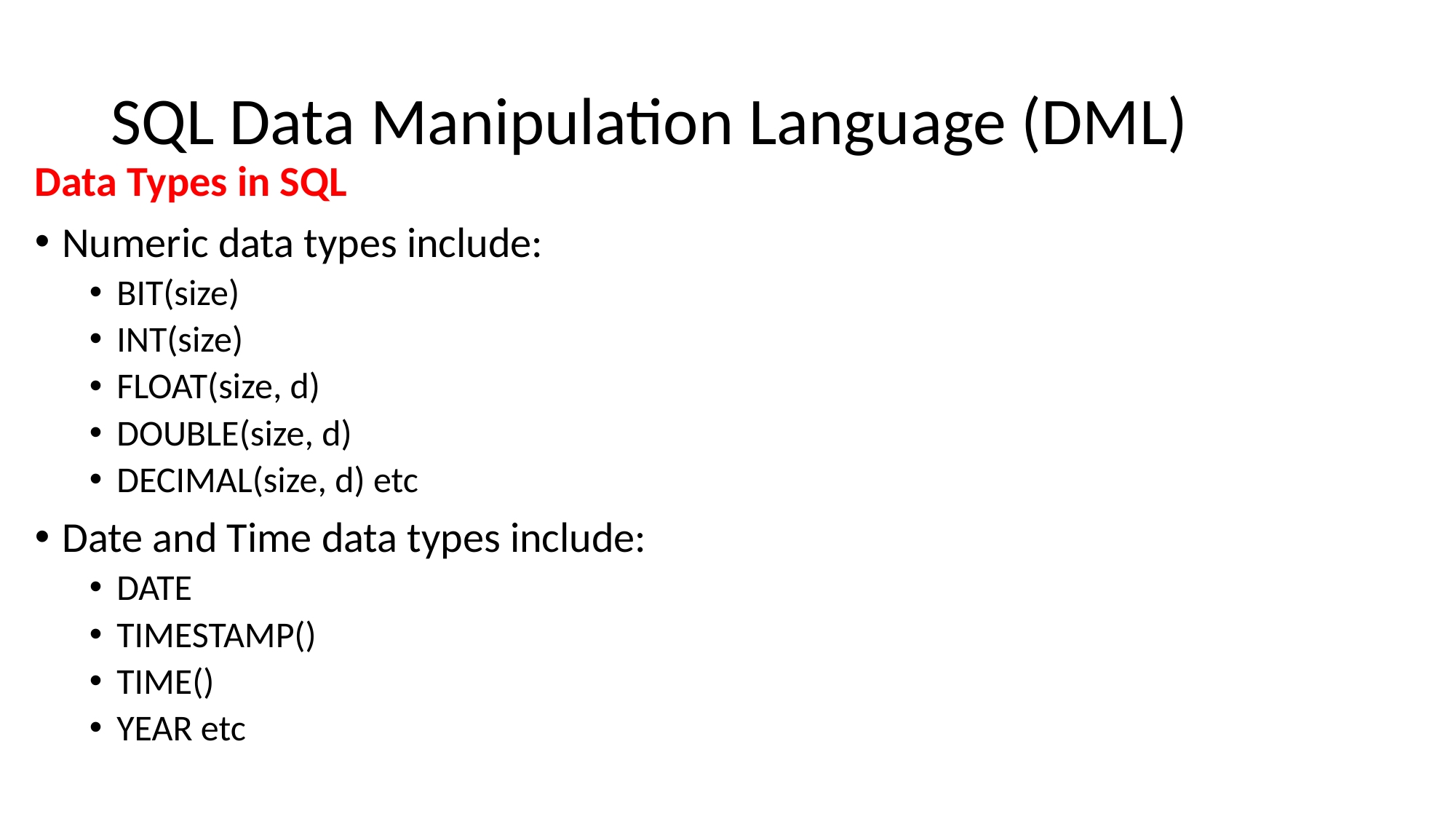

# SQL Data Manipulation Language (DML)
Data Types in SQL
Numeric data types include:
BIT(size)
INT(size)
FLOAT(size, d)
DOUBLE(size, d)
DECIMAL(size, d) etc
Date and Time data types include:
DATE
TIMESTAMP()
TIME()
YEAR etc